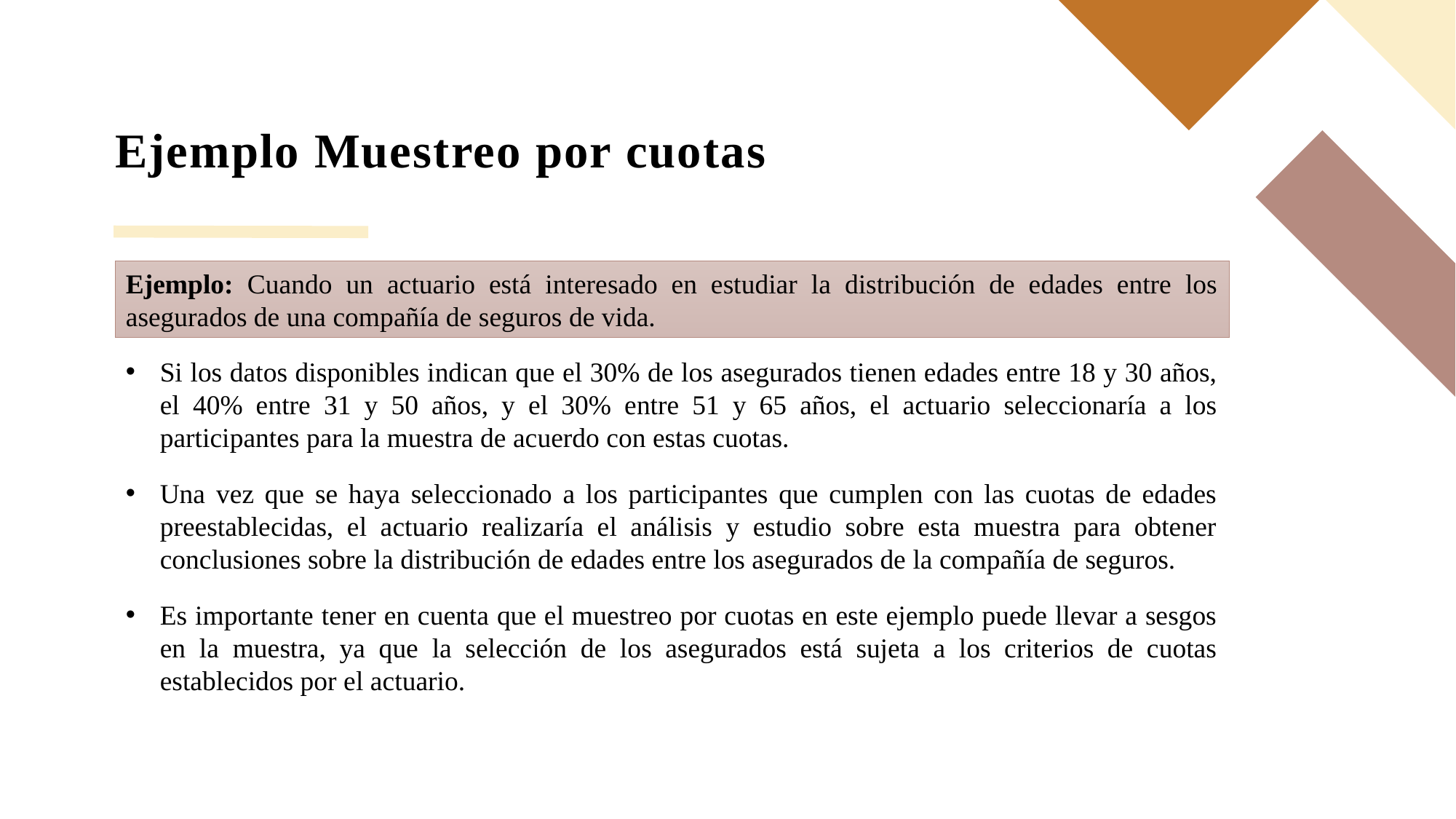

# Ejemplo Muestreo por cuotas
Ejemplo: Cuando un actuario está interesado en estudiar la distribución de edades entre los asegurados de una compañía de seguros de vida.
Si los datos disponibles indican que el 30% de los asegurados tienen edades entre 18 y 30 años, el 40% entre 31 y 50 años, y el 30% entre 51 y 65 años, el actuario seleccionaría a los participantes para la muestra de acuerdo con estas cuotas.
Una vez que se haya seleccionado a los participantes que cumplen con las cuotas de edades preestablecidas, el actuario realizaría el análisis y estudio sobre esta muestra para obtener conclusiones sobre la distribución de edades entre los asegurados de la compañía de seguros.
Es importante tener en cuenta que el muestreo por cuotas en este ejemplo puede llevar a sesgos en la muestra, ya que la selección de los asegurados está sujeta a los criterios de cuotas establecidos por el actuario.